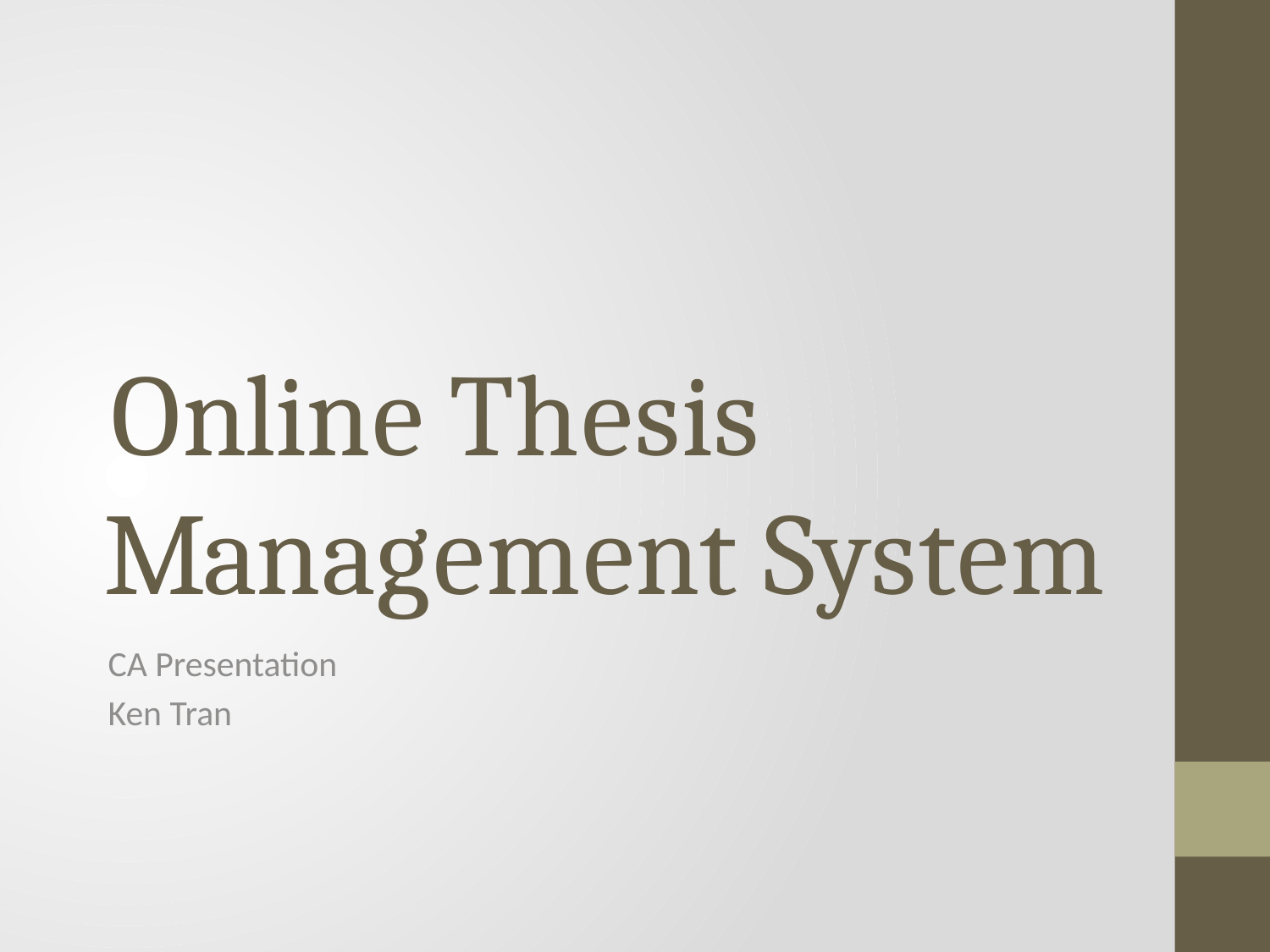

# Online Thesis Management System
CA Presentation
Ken Tran